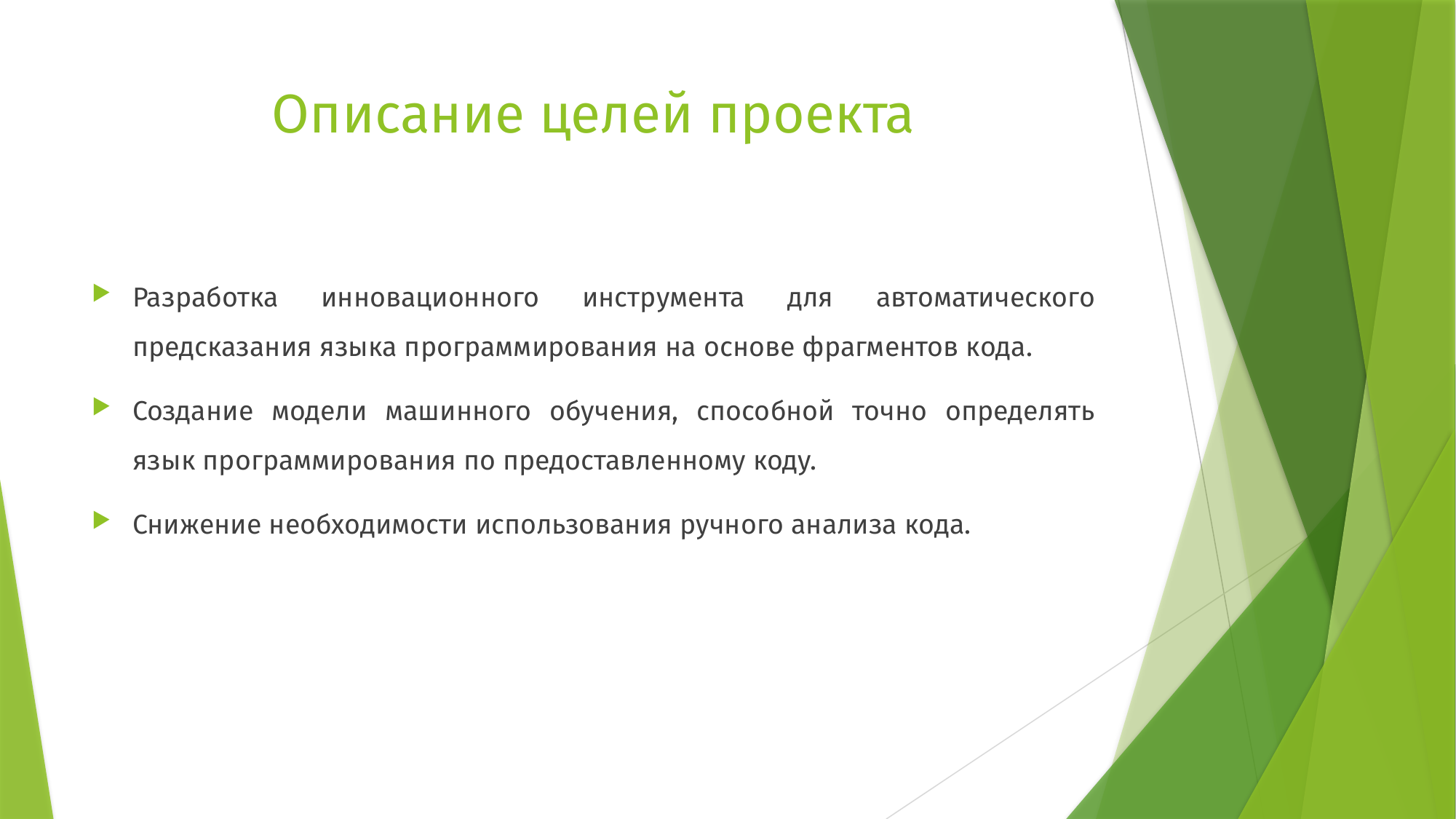

# Описание целей проекта
Разработка инновационного инструмента для автоматического предсказания языка программирования на основе фрагментов кода.
Создание модели машинного обучения, способной точно определять язык программирования по предоставленному коду.
Снижение необходимости использования ручного анализа кода.